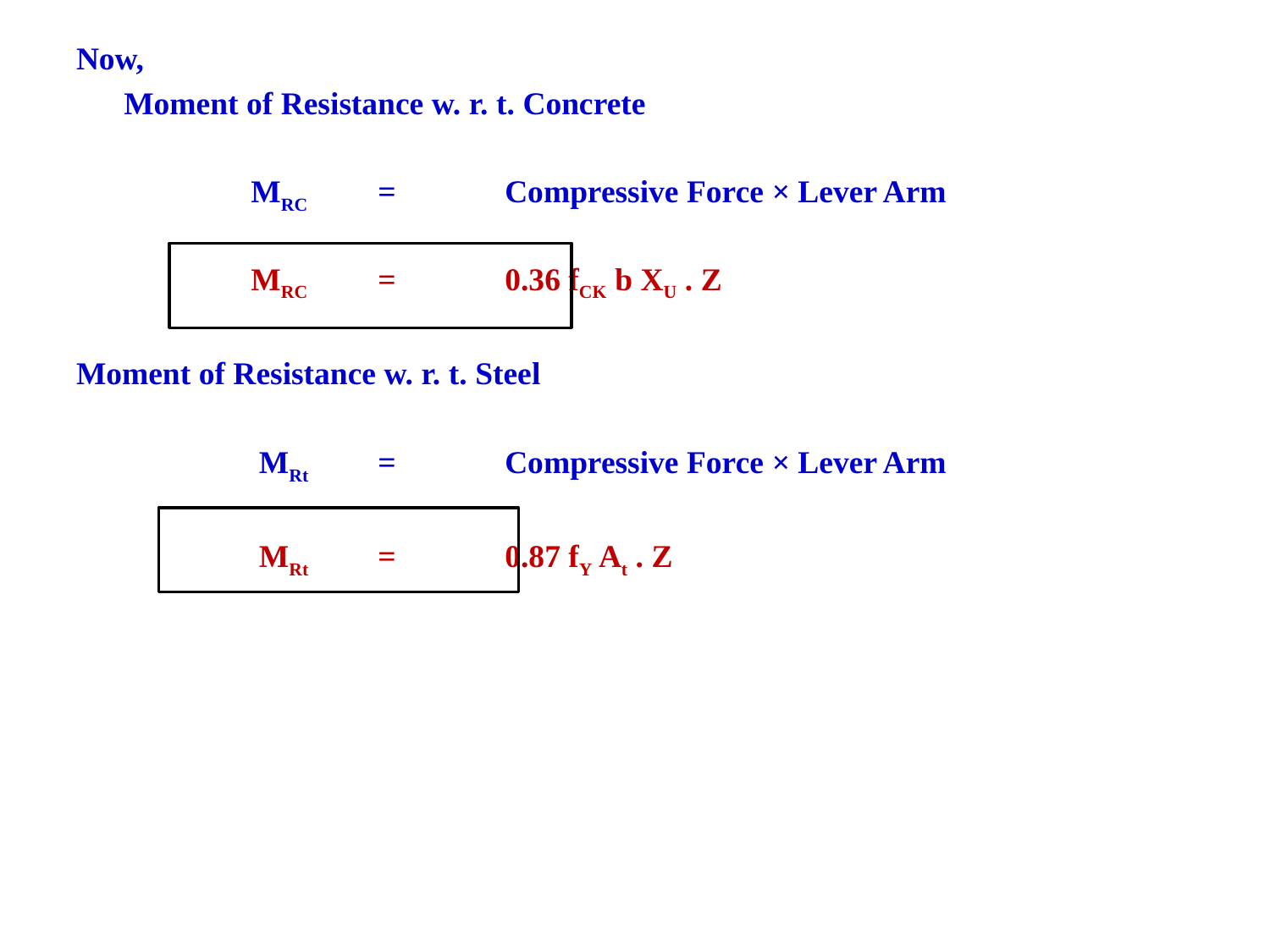

Now,
	Moment of Resistance w. r. t. Concrete

		MRC 	=	Compressive Force × Lever Arm
		MRC 	=	0.36 fCK b XU . Z

Moment of Resistance w. r. t. Steel

		 MRt 	=	Compressive Force × Lever Arm

		 MRt 	=	0.87 fY At . Z